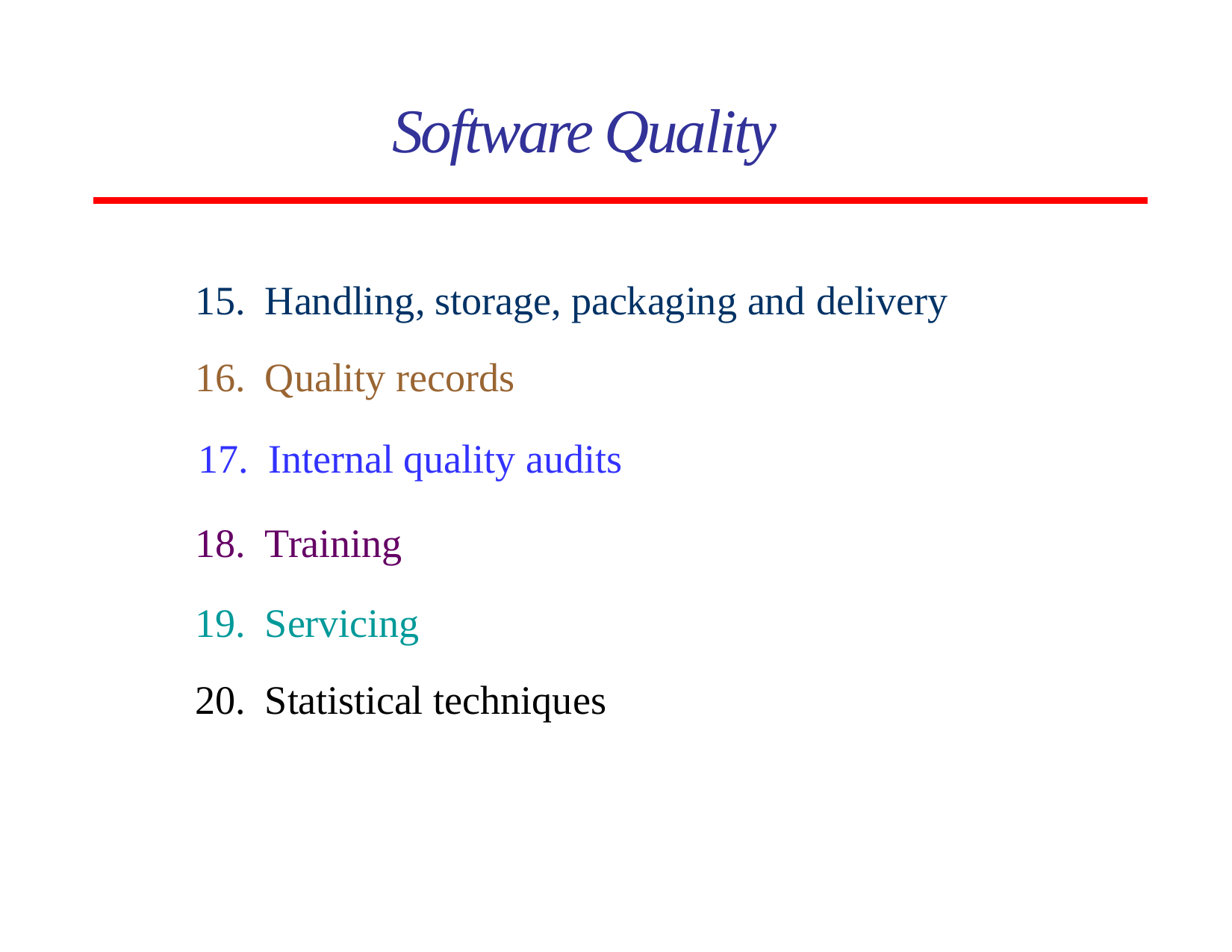

# Software Quality

Handling, storage, packaging and delivery
Quality records
Internal quality audits
Training
Servicing
Statistical techniques